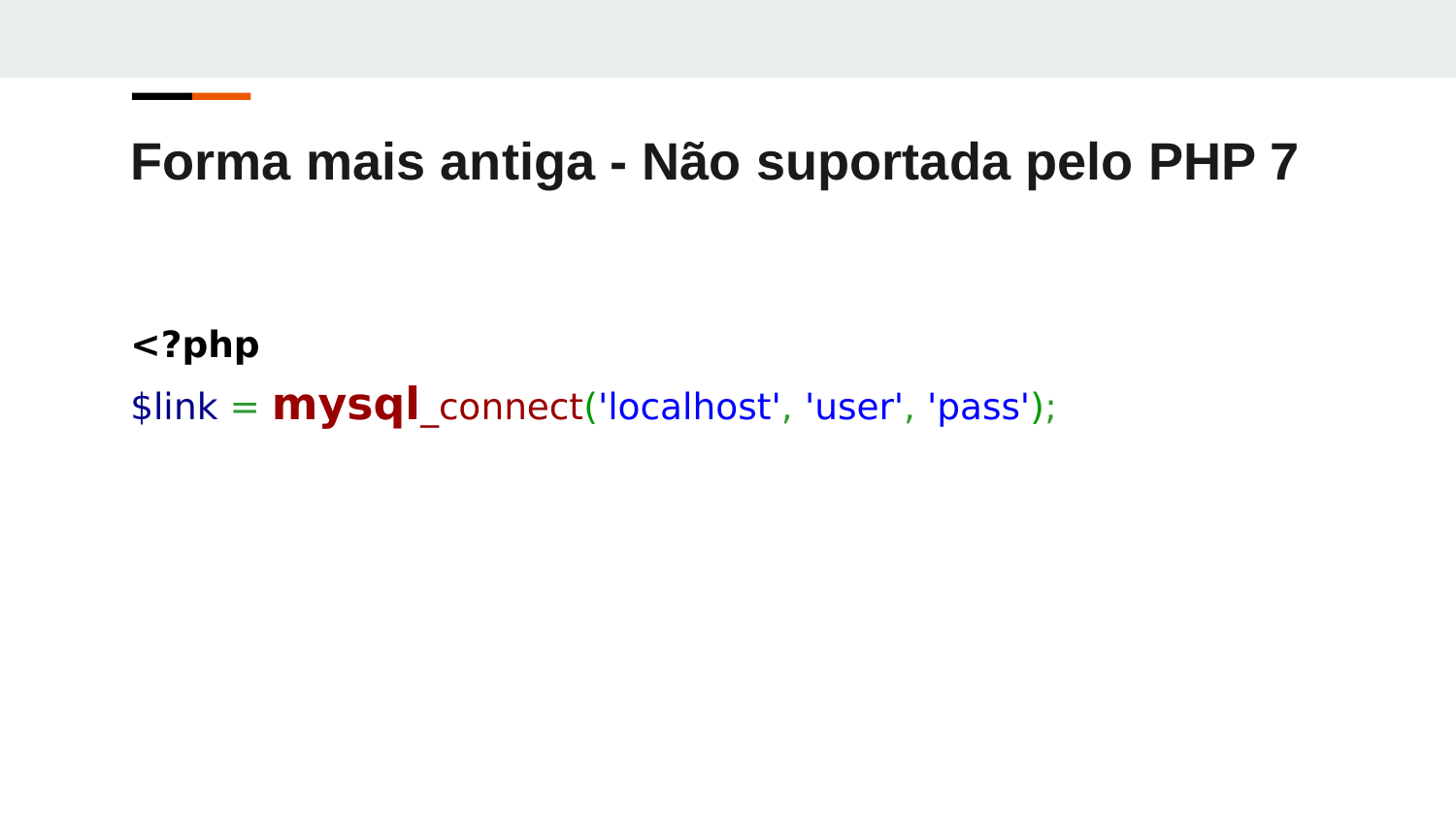

Forma mais antiga - Não suportada pelo PHP 7
<?php
$link = mysql_connect('localhost', 'user', 'pass');